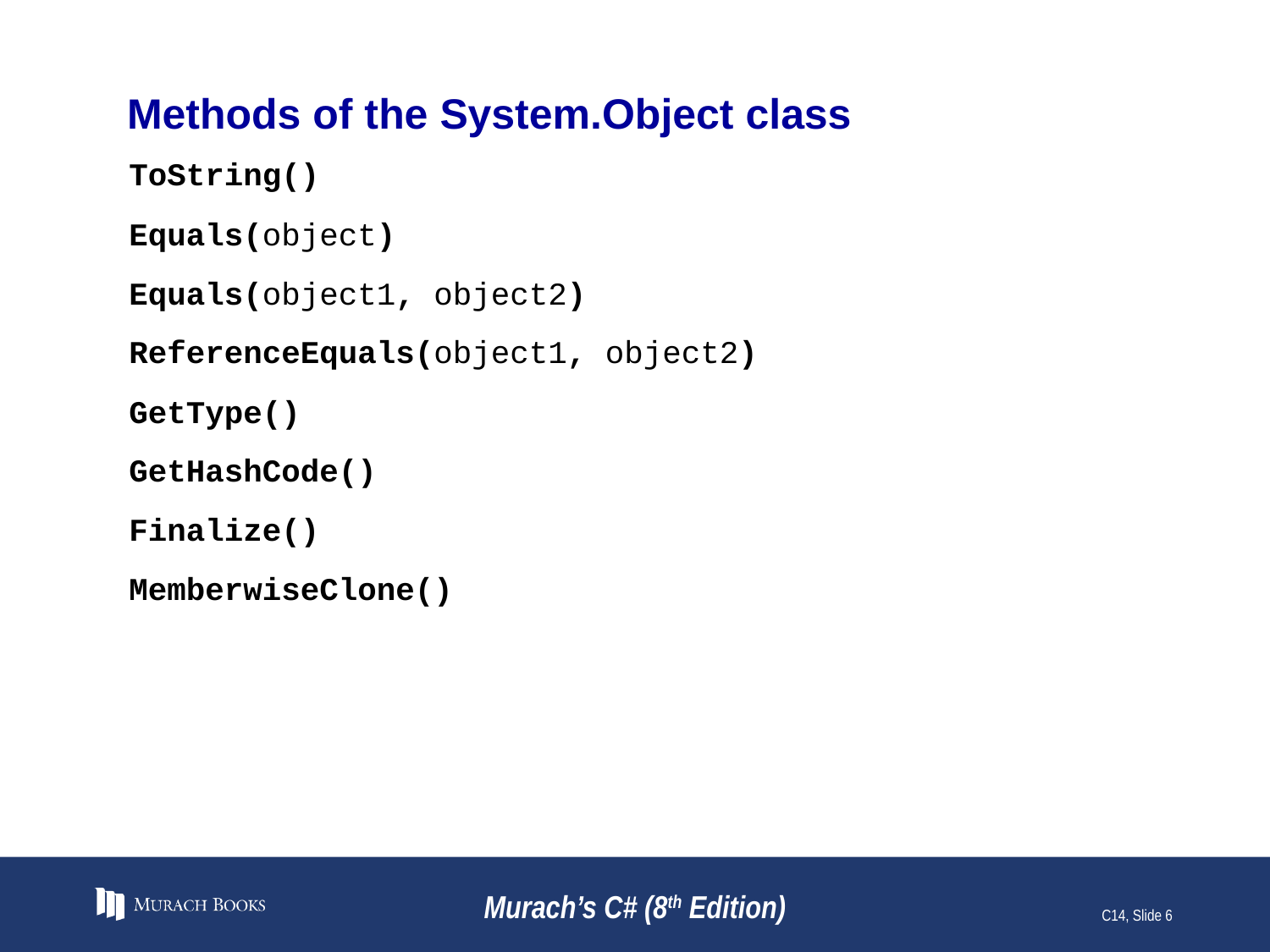

# Methods of the System.Object class
ToString()
Equals(object)
Equals(object1, object2)
ReferenceEquals(object1, object2)
GetType()
GetHashCode()
Finalize()
MemberwiseClone()

Murach’s C# (8th Edition)

C14, Slide 6